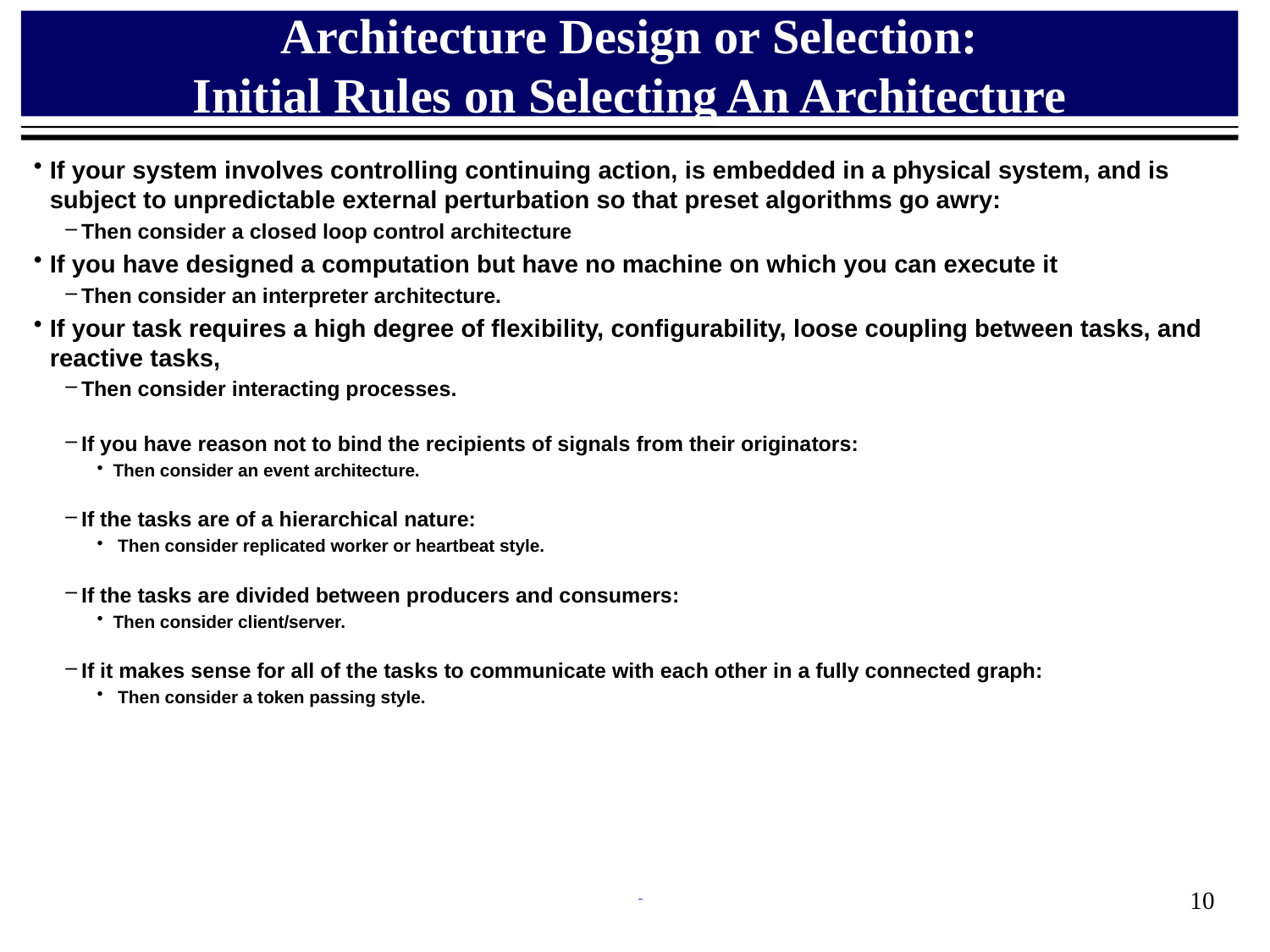

# Architecture Design or Selection: Initial Rules on Selecting An Architecture
If your system involves controlling continuing action, is embedded in a physical system, and is subject to unpredictable external perturbation so that preset algorithms go awry:
Then consider a closed loop control architecture
If you have designed a computation but have no machine on which you can execute it
Then consider an interpreter architecture.
If your task requires a high degree of flexibility, configurability, loose coupling between tasks, and reactive tasks,
Then consider interacting processes.
If you have reason not to bind the recipients of signals from their originators:
Then consider an event architecture.
If the tasks are of a hierarchical nature:
 Then consider replicated worker or heartbeat style.
If the tasks are divided between producers and consumers:
Then consider client/server.
If it makes sense for all of the tasks to communicate with each other in a fully connected graph:
 Then consider a token passing style.

10